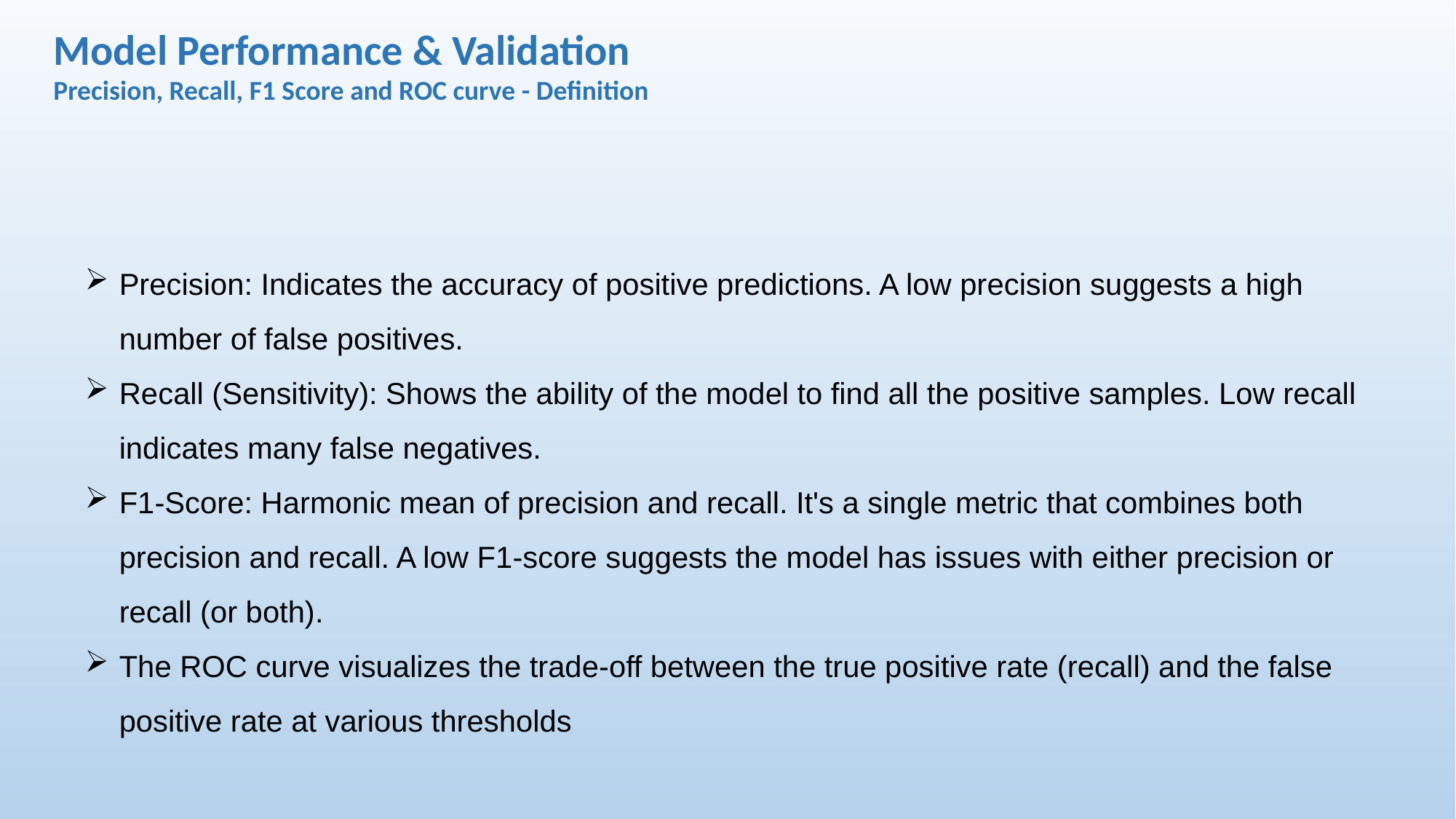

Model Performance & Validation
Precision, Recall, F1 Score and ROC curve - Definition
Precision: Indicates the accuracy of positive predictions. A low precision suggests a high number of false positives.
Recall (Sensitivity): Shows the ability of the model to find all the positive samples. Low recall indicates many false negatives.
F1-Score: Harmonic mean of precision and recall. It's a single metric that combines both precision and recall. A low F1-score suggests the model has issues with either precision or recall (or both).
The ROC curve visualizes the trade-off between the true positive rate (recall) and the false positive rate at various thresholds